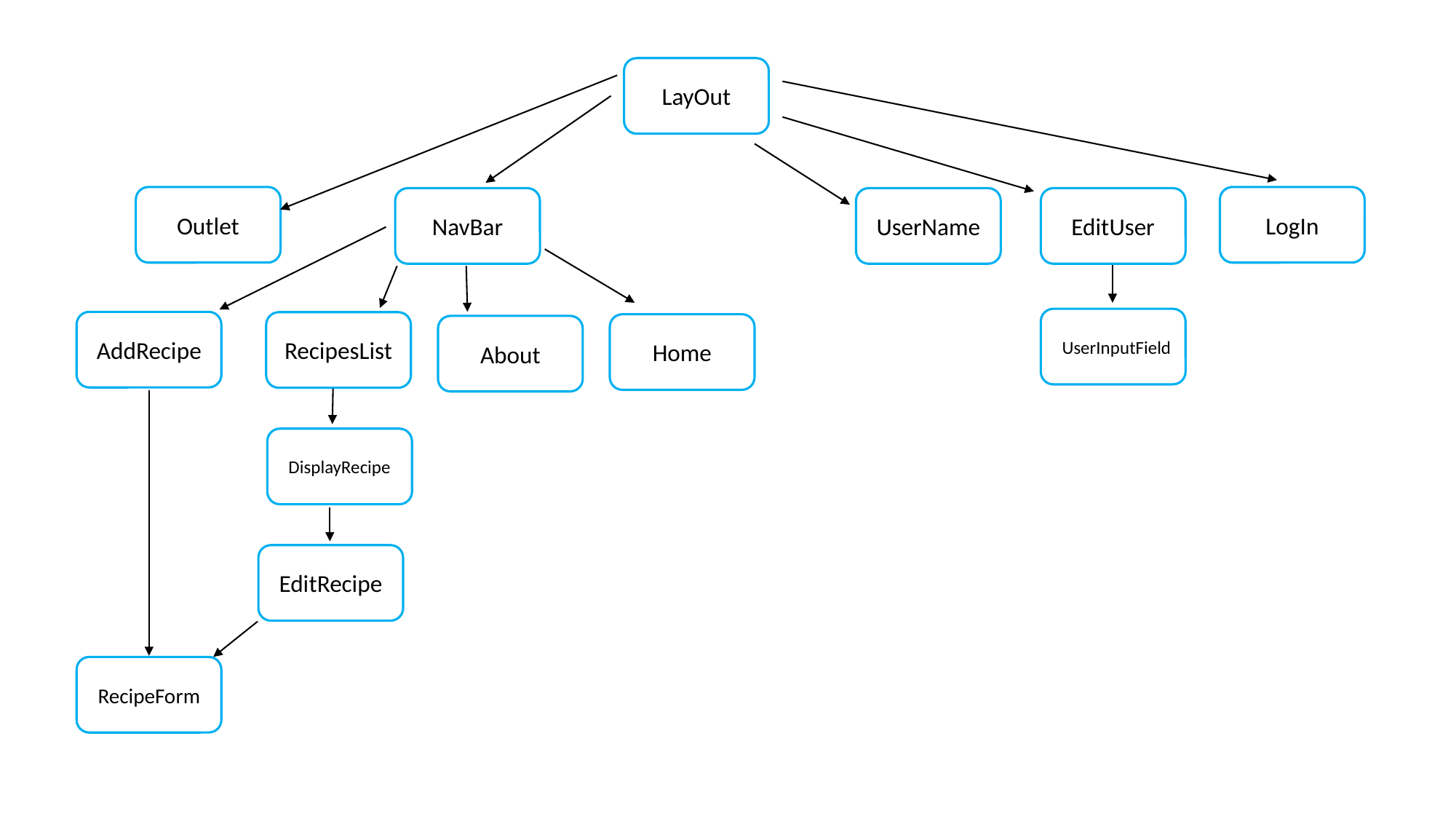

LayOut
Outlet
LogIn
NavBar
UserName
EditUser
UserInputField
AddRecipe
RecipesList
Home
About
DisplayRecipe
EditRecipe
RecipeForm